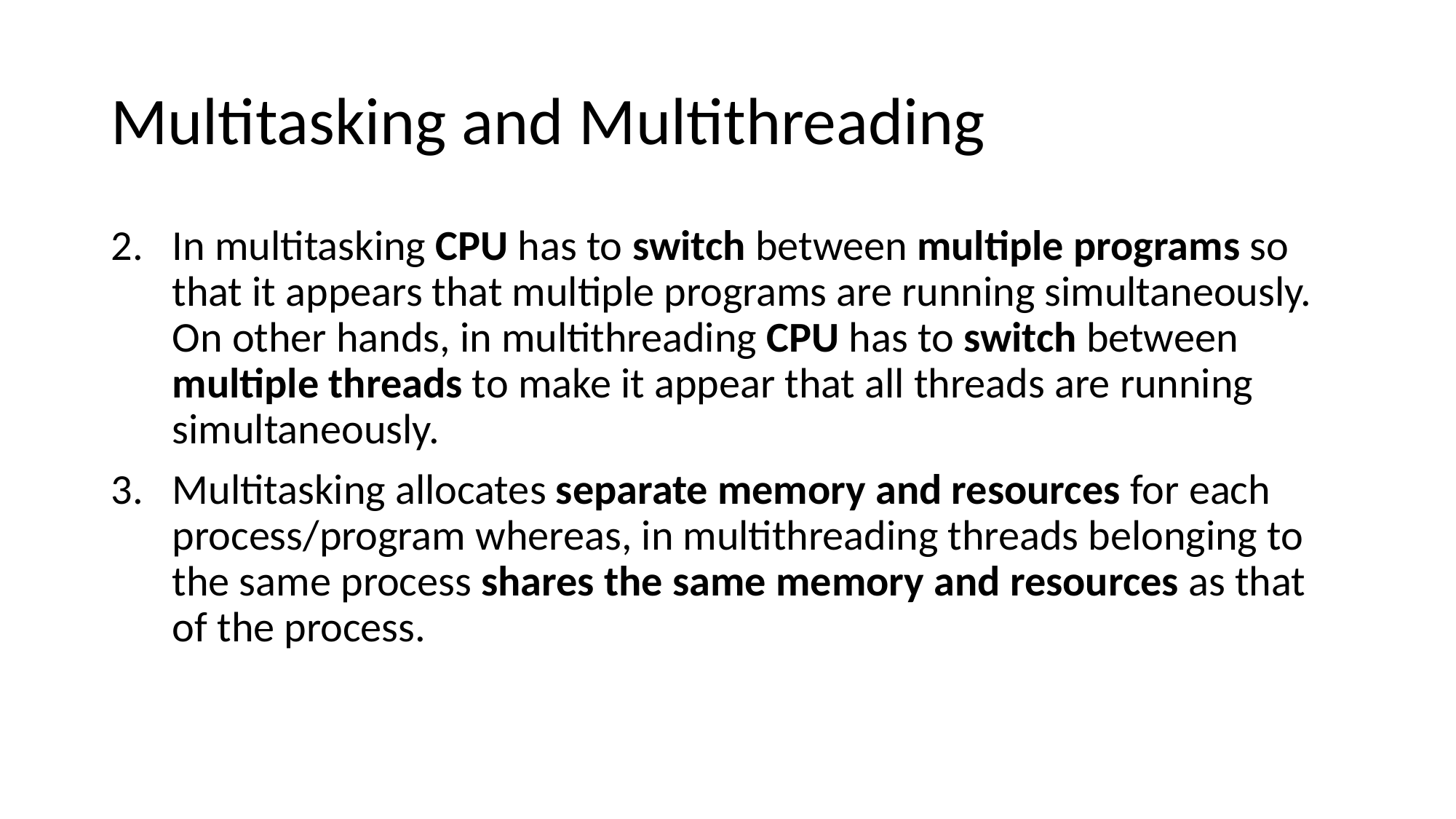

# Multitasking and Multithreading
In multitasking CPU has to switch between multiple programs so that it appears that multiple programs are running simultaneously. On other hands, in multithreading CPU has to switch between multiple threads to make it appear that all threads are running simultaneously.
Multitasking allocates separate memory and resources for each process/program whereas, in multithreading threads belonging to the same process shares the same memory and resources as that of the process.